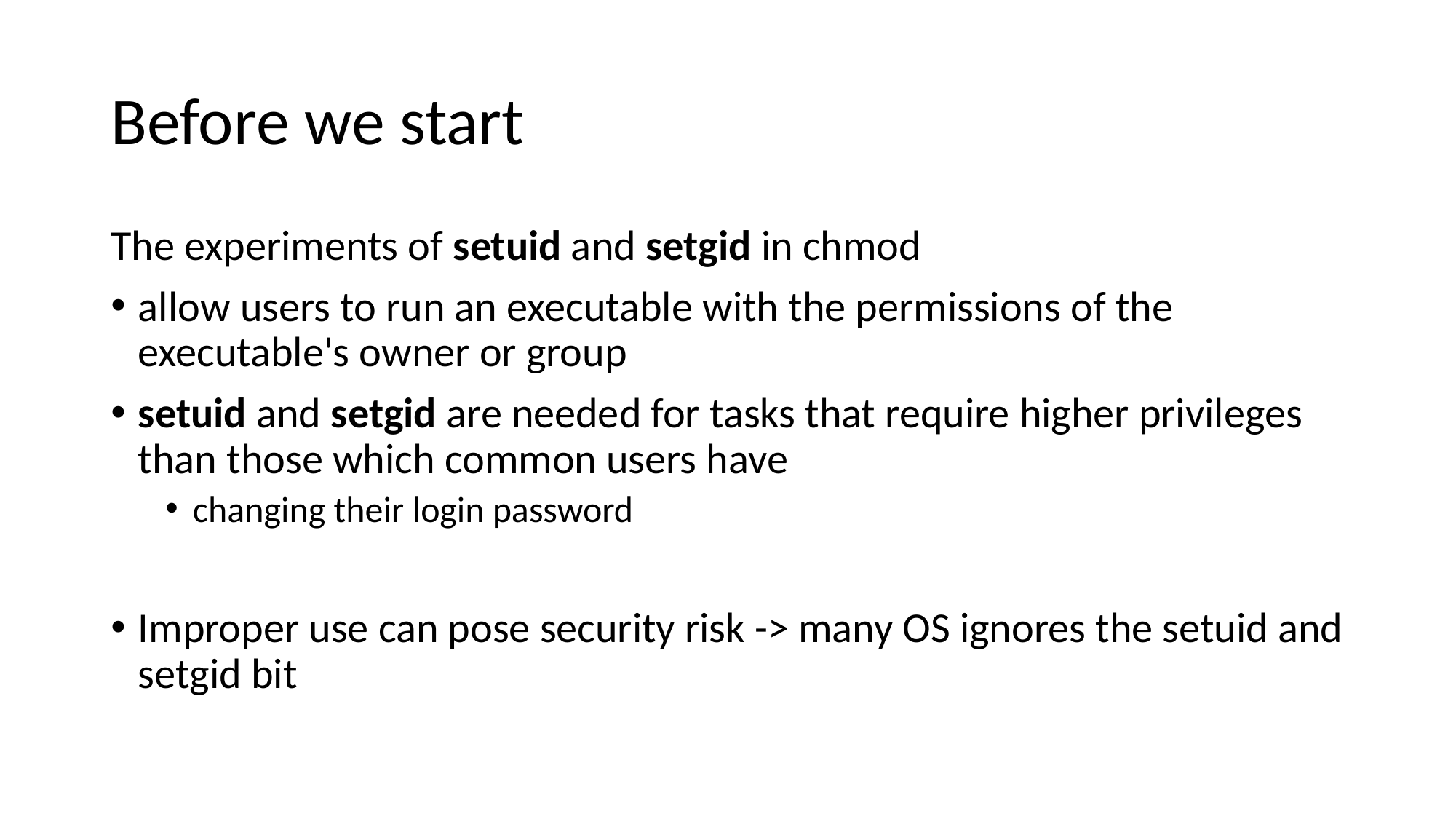

# Before we start
The experiments of setuid and setgid in chmod
allow users to run an executable with the permissions of the executable's owner or group
setuid and setgid are needed for tasks that require higher privileges than those which common users have
changing their login password

Improper use can pose security risk -> many OS ignores the setuid and setgid bit